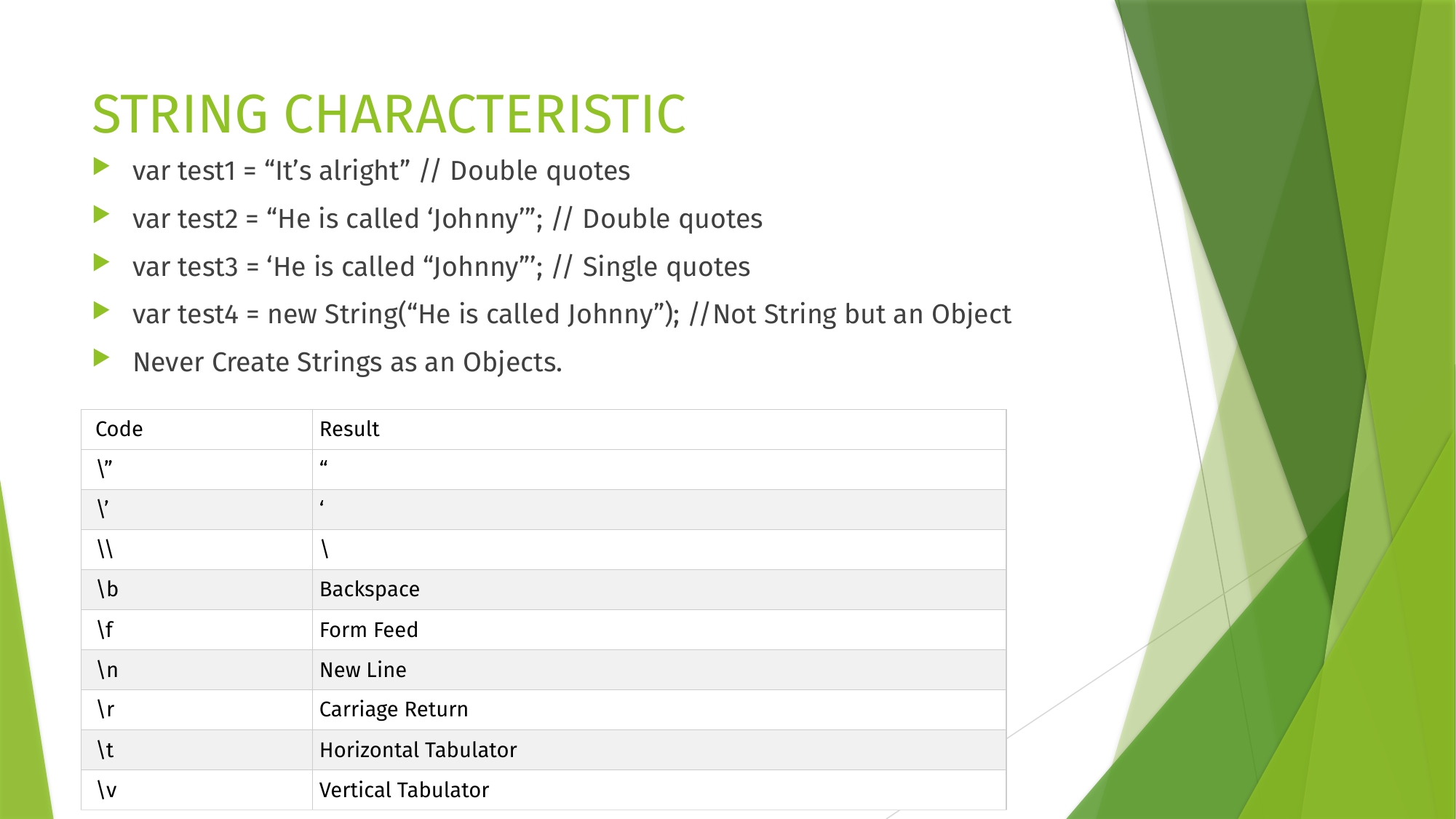

# STRING CHARACTERISTIC
var test1 = “It’s alright” // Double quotes
var test2 = “He is called ‘Johnny’”; // Double quotes
var test3 = ‘He is called “Johnny”’; // Single quotes
var test4 = new String(“He is called Johnny”); //Not String but an Object
Never Create Strings as an Objects.

| Code | Result |
| --- | --- |
| \” | “ |
| \’ | ‘ |
| \\ | \ |
| \b | Backspace |
| \f | Form Feed |
| \n | New Line |
| \r | Carriage Return |
| \t | Horizontal Tabulator |
| \v | Vertical Tabulator |